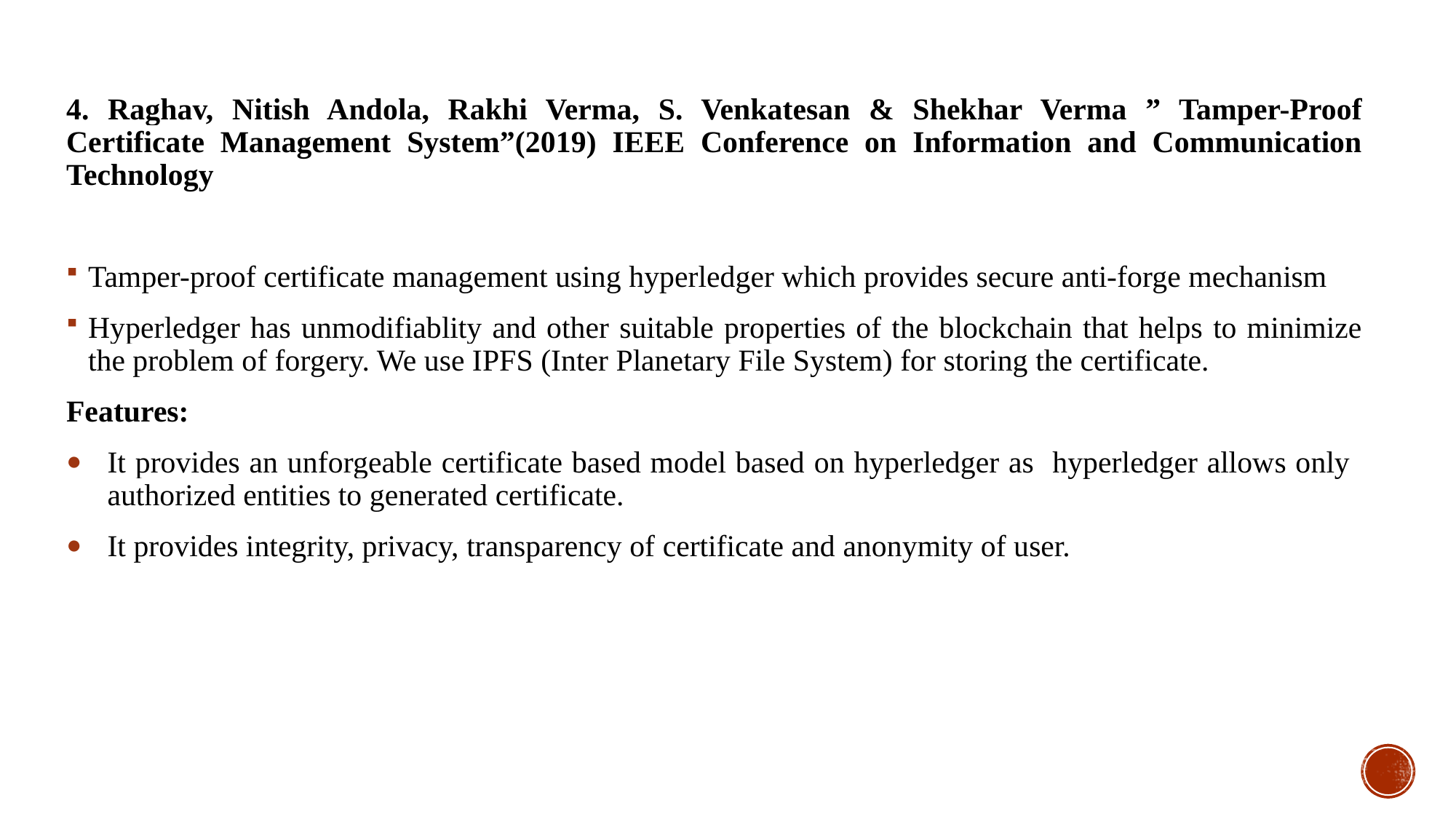

4. Raghav, Nitish Andola, Rakhi Verma, S. Venkatesan & Shekhar Verma ” Tamper-Proof Certificate Management System”(2019) IEEE Conference on Information and Communication Technology

Tamper-proof certificate management using hyperledger which provides secure anti-forge mechanism
Hyperledger has unmodifiablity and other suitable properties of the blockchain that helps to minimize the problem of forgery. We use IPFS (Inter Planetary File System) for storing the certificate.
Features:
It provides an unforgeable certificate based model based on hyperledger as  hyperledger allows only authorized entities to generated certificate.
It provides integrity, privacy, transparency of certificate and anonymity of user.